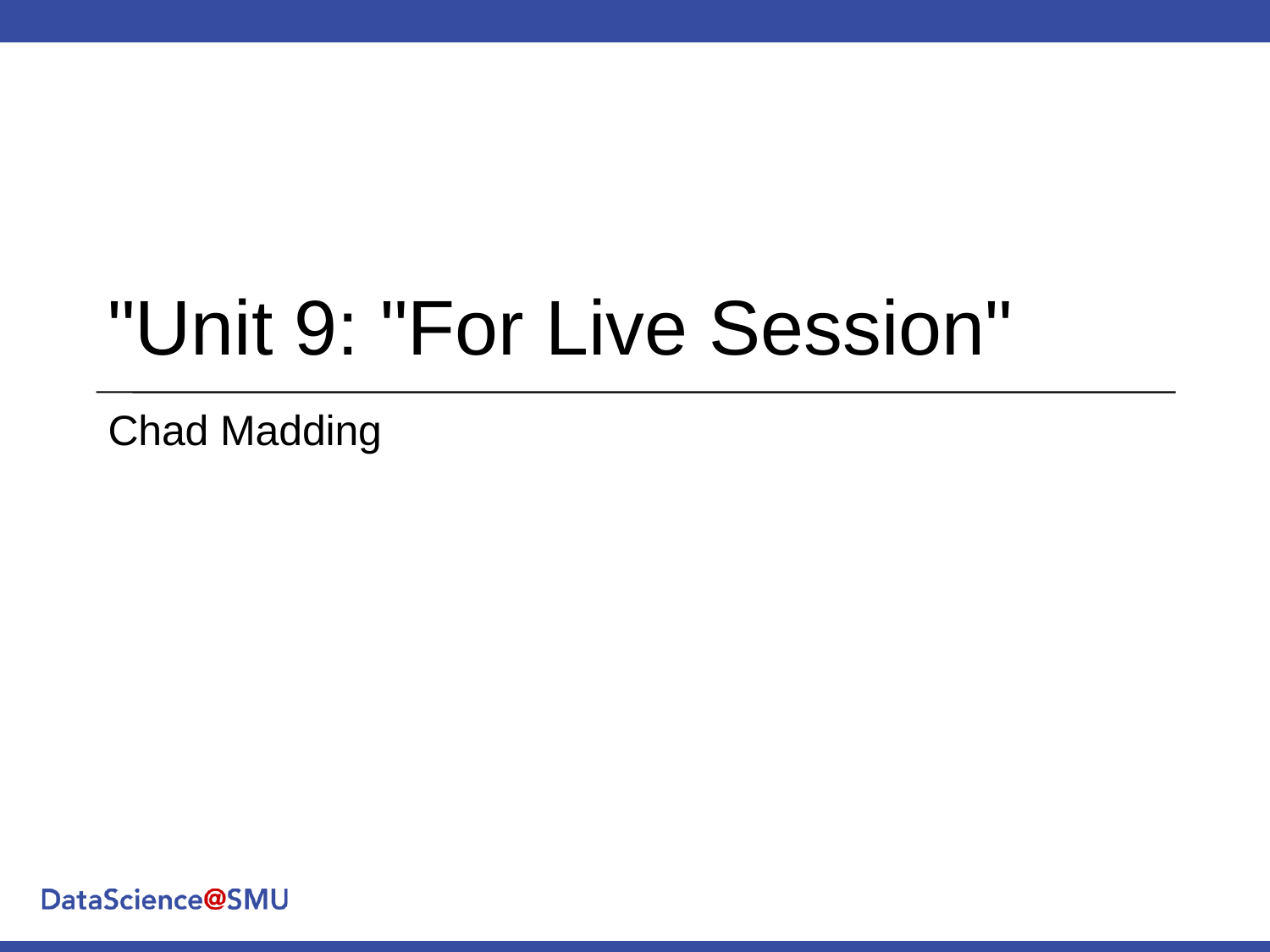

# "Unit 9: "For Live Session"

Chad Madding